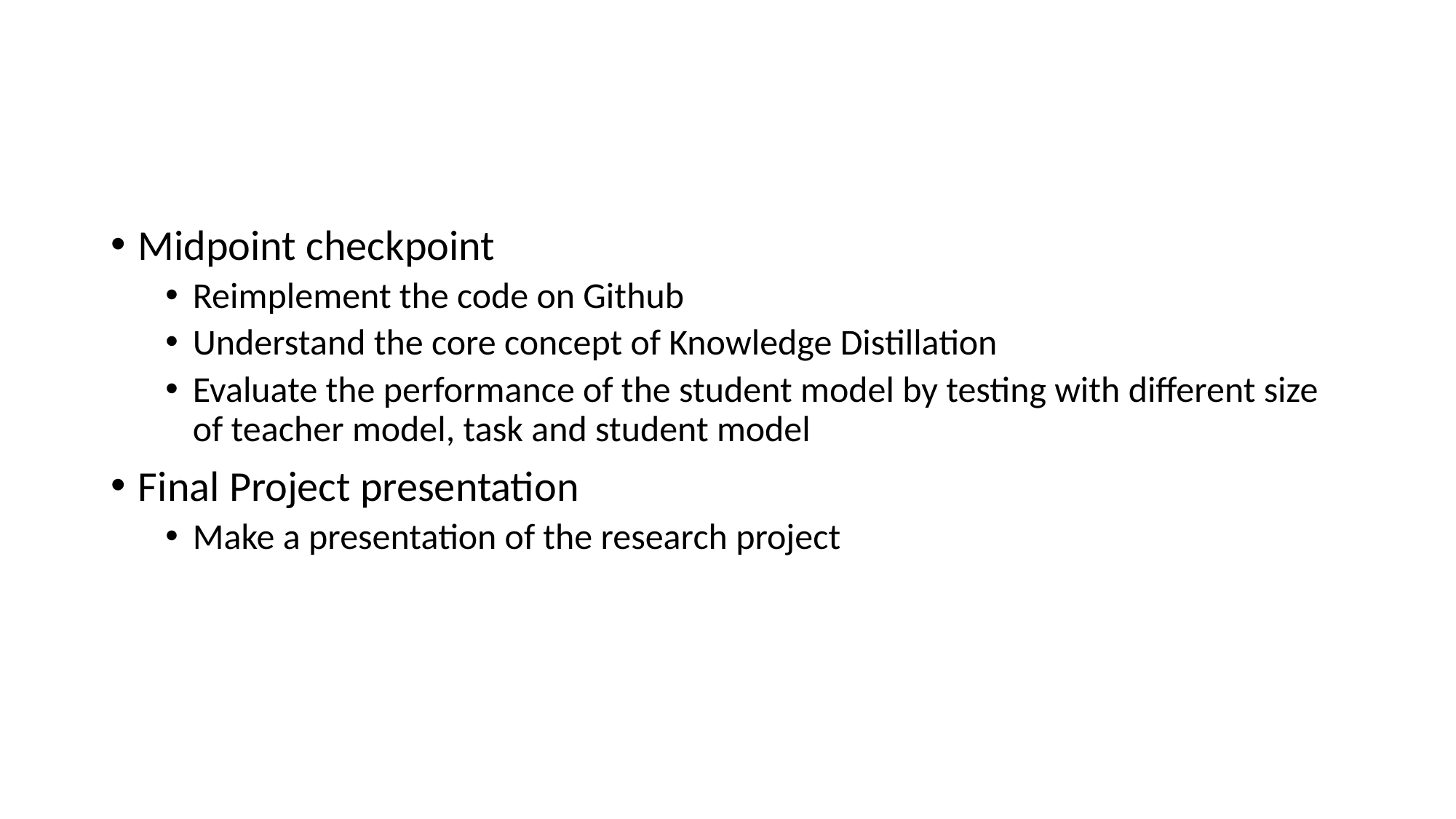

#
Midpoint checkpoint
Reimplement the code on Github
Understand the core concept of Knowledge Distillation
Evaluate the performance of the student model by testing with different size of teacher model, task and student model
Final Project presentation
Make a presentation of the research project